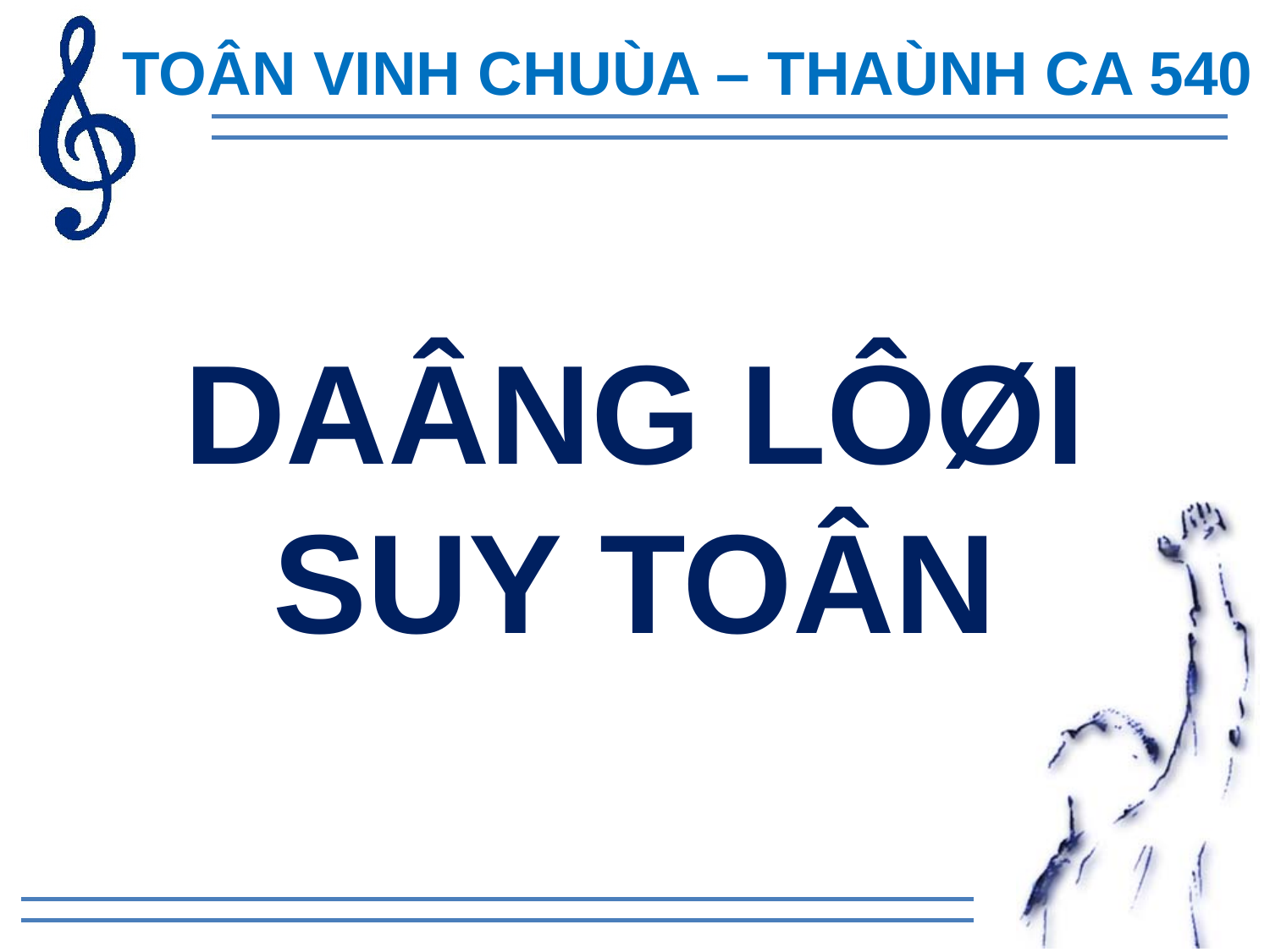

TOÂN VINH CHUÙA – THAÙNH CA 540
DAÂNG LÔØI
SUY TOÂN